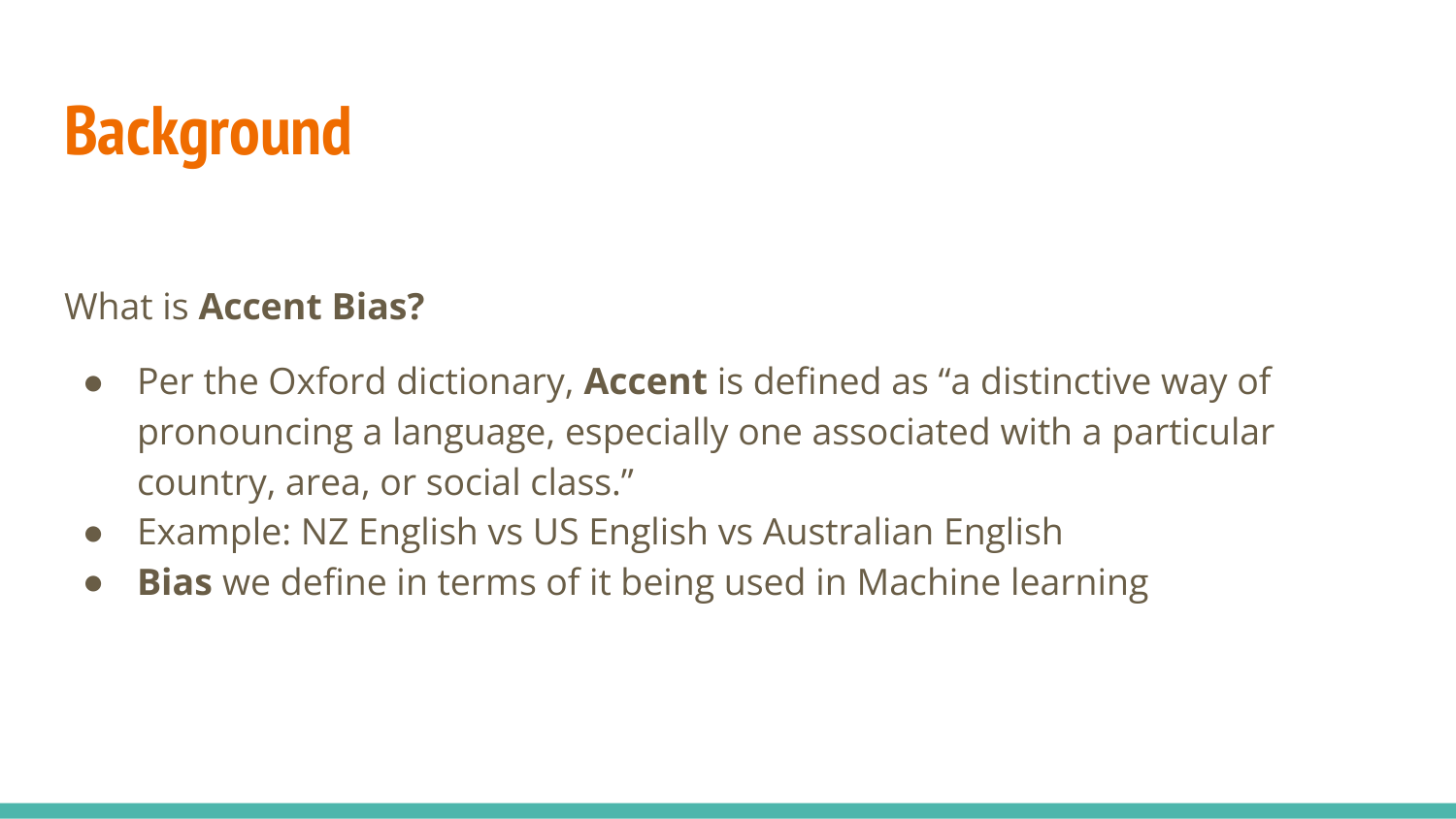

# Background
What is Accent Bias?
Per the Oxford dictionary, Accent is defined as “a distinctive way of pronouncing a language, especially one associated with a particular country, area, or social class.”
Example: NZ English vs US English vs Australian English
Bias we define in terms of it being used in Machine learning